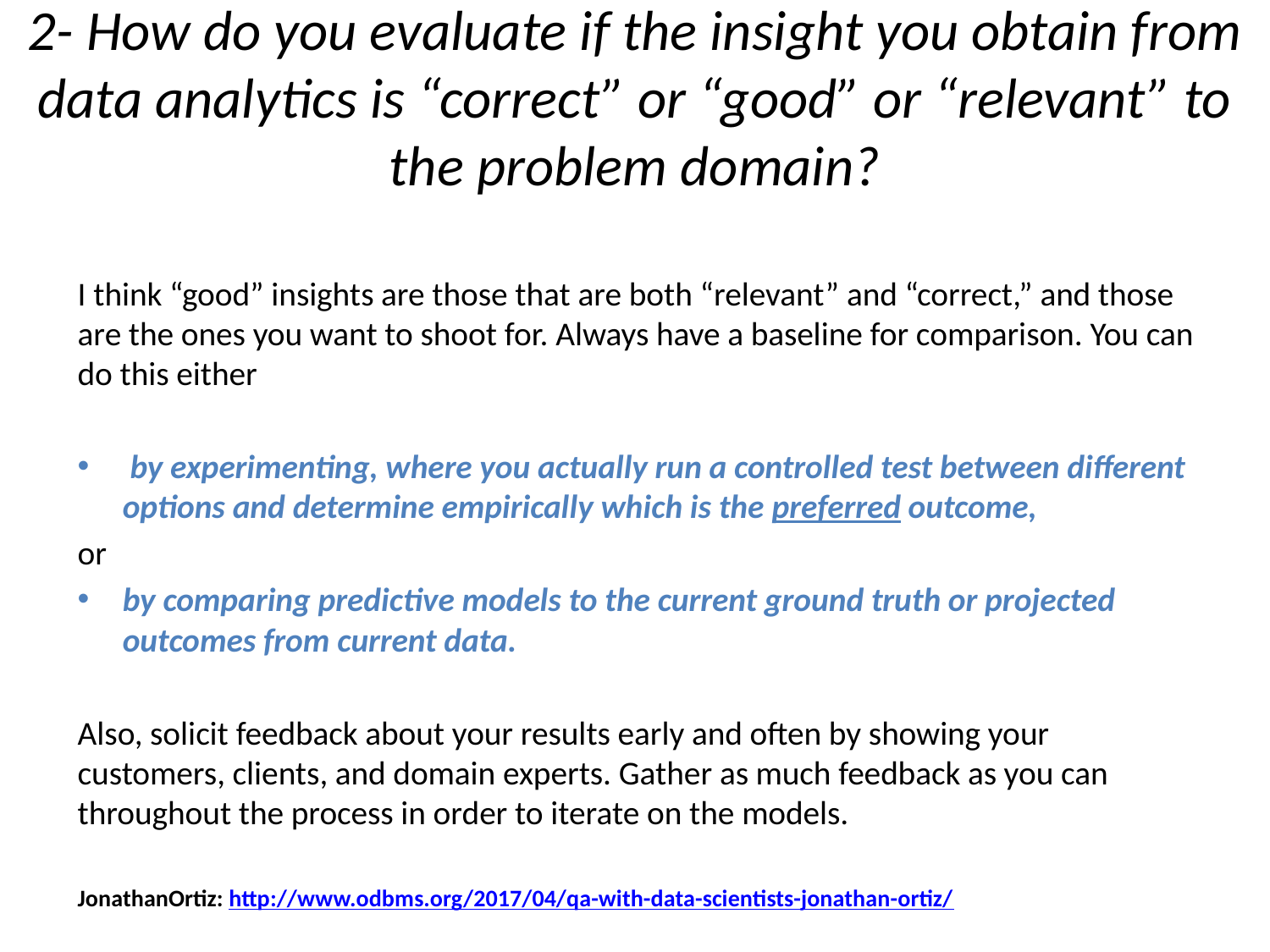

# 2- How do you evaluate if the insight you obtain from data analytics is “correct” or “good” or “relevant” to the problem domain?
I think “good” insights are those that are both “relevant” and “correct,” and those are the ones you want to shoot for. Always have a baseline for comparison. You can do this either

 by experimenting, where you actually run a controlled test between different options and determine empirically which is the preferred outcome,
or
by comparing predictive models to the current ground truth or projected outcomes from current data.

Also, solicit feedback about your results early and often by showing your customers, clients, and domain experts. Gather as much feedback as you can throughout the process in order to iterate on the models.

JonathanOrtiz: http://www.odbms.org/2017/04/qa-with-data-scientists-jonathan-ortiz/